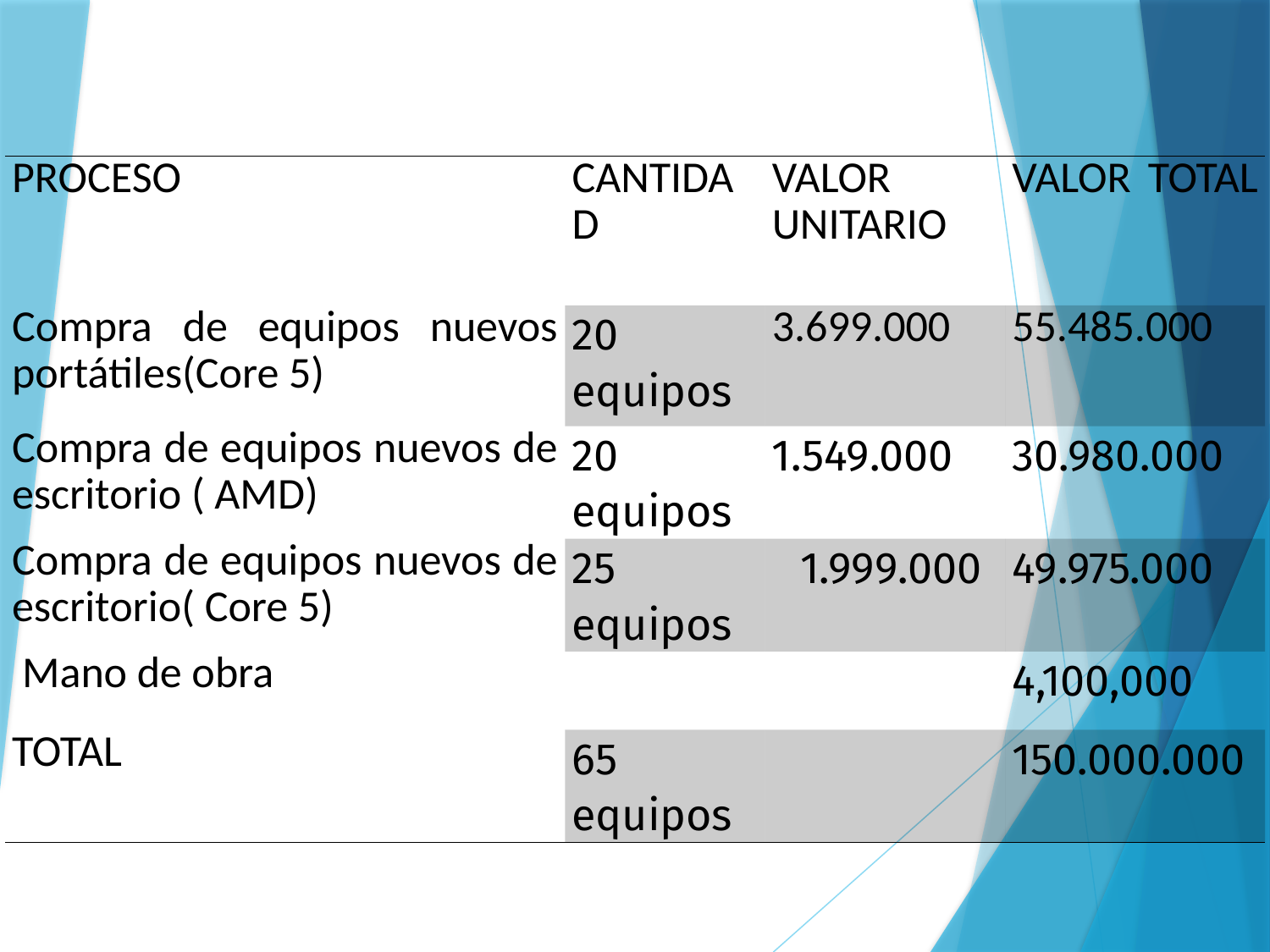

| PROCESO | CANTIDAD | VALOR UNITARIO | VALOR TOTAL |
| --- | --- | --- | --- |
| Compra de equipos nuevos portátiles(Core 5) | 20 equipos | 3.699.000 | 55.485.000 |
| Compra de equipos nuevos de escritorio ( AMD) | 20 equipos | 1.549.000 | 30.980.000 |
| Compra de equipos nuevos de escritorio( Core 5) | 25 equipos | 1.999.000 | 49.975.000 |
| Mano de obra |  |  | 4,100,000 |
| TOTAL | 65 equipos |  | 150.000.000 |